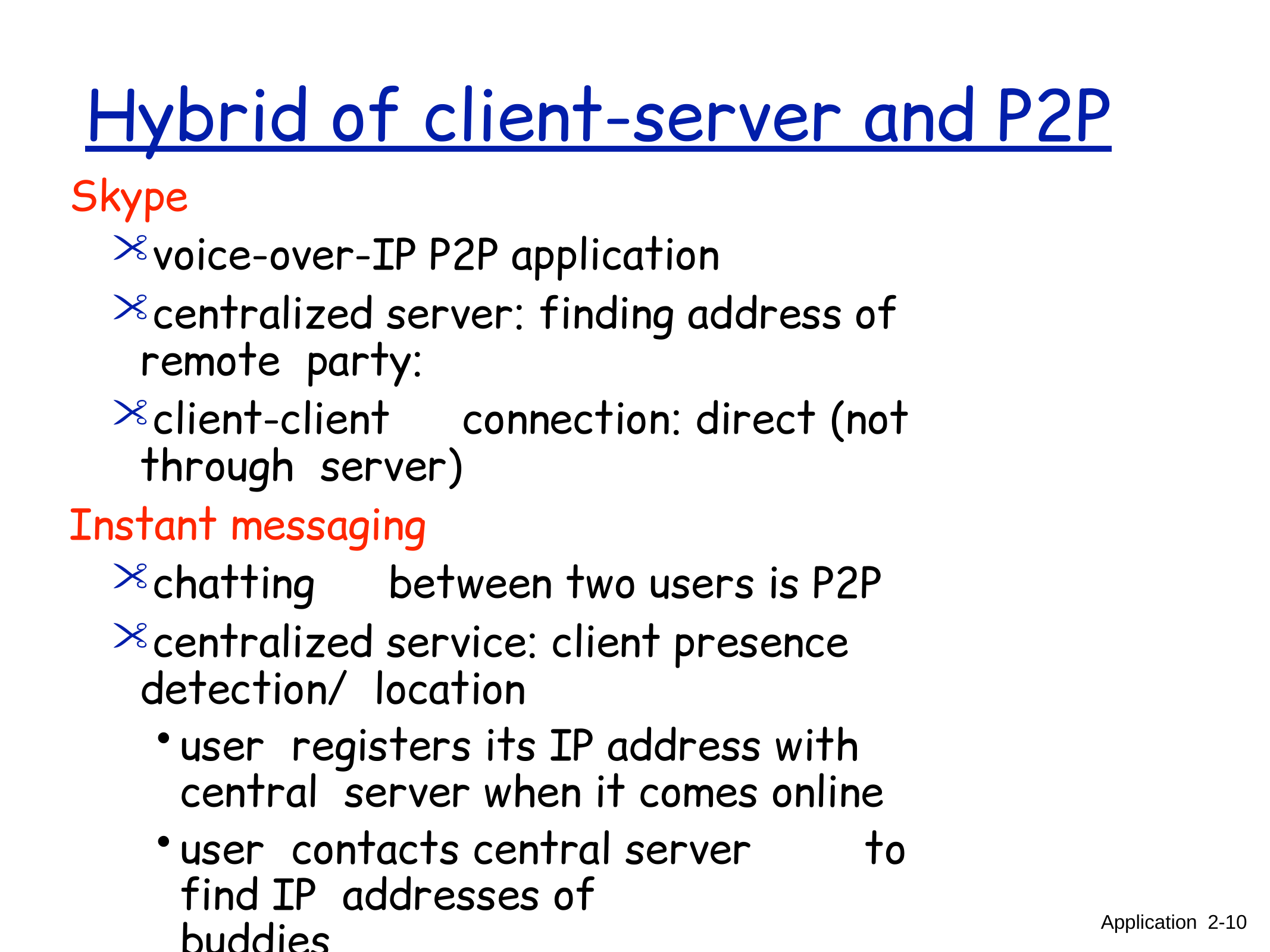

# Hybrid of client-server and P2P

Skype
voice-over-IP P2P application
centralized server: finding address of remote  party:
client-client	connection: direct	(not	through  server)
Instant messaging
chatting	between two	users is P2P
centralized service: client presence detection/  location
user	registers its IP address with central  server when it comes online
user	contacts central server	to	find IP  addresses of	buddies
Application 2-10